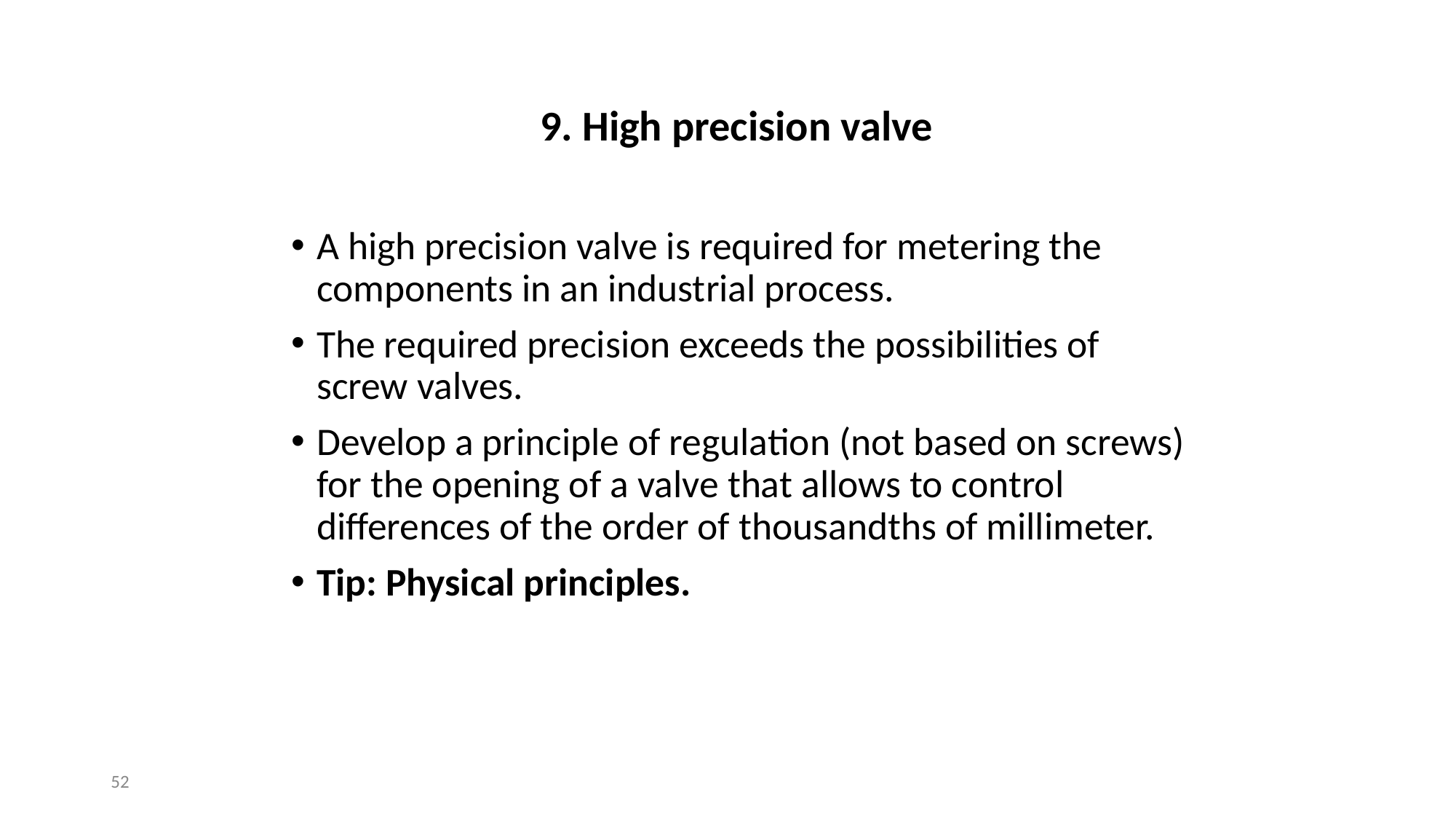

# 9. High precision valve
A high precision valve is required for metering the components in an industrial process.
The required precision exceeds the possibilities of screw valves.
Develop a principle of regulation (not based on screws) for the opening of a valve that allows to control differences of the order of thousandths of millimeter.
Tip: Physical principles.
52